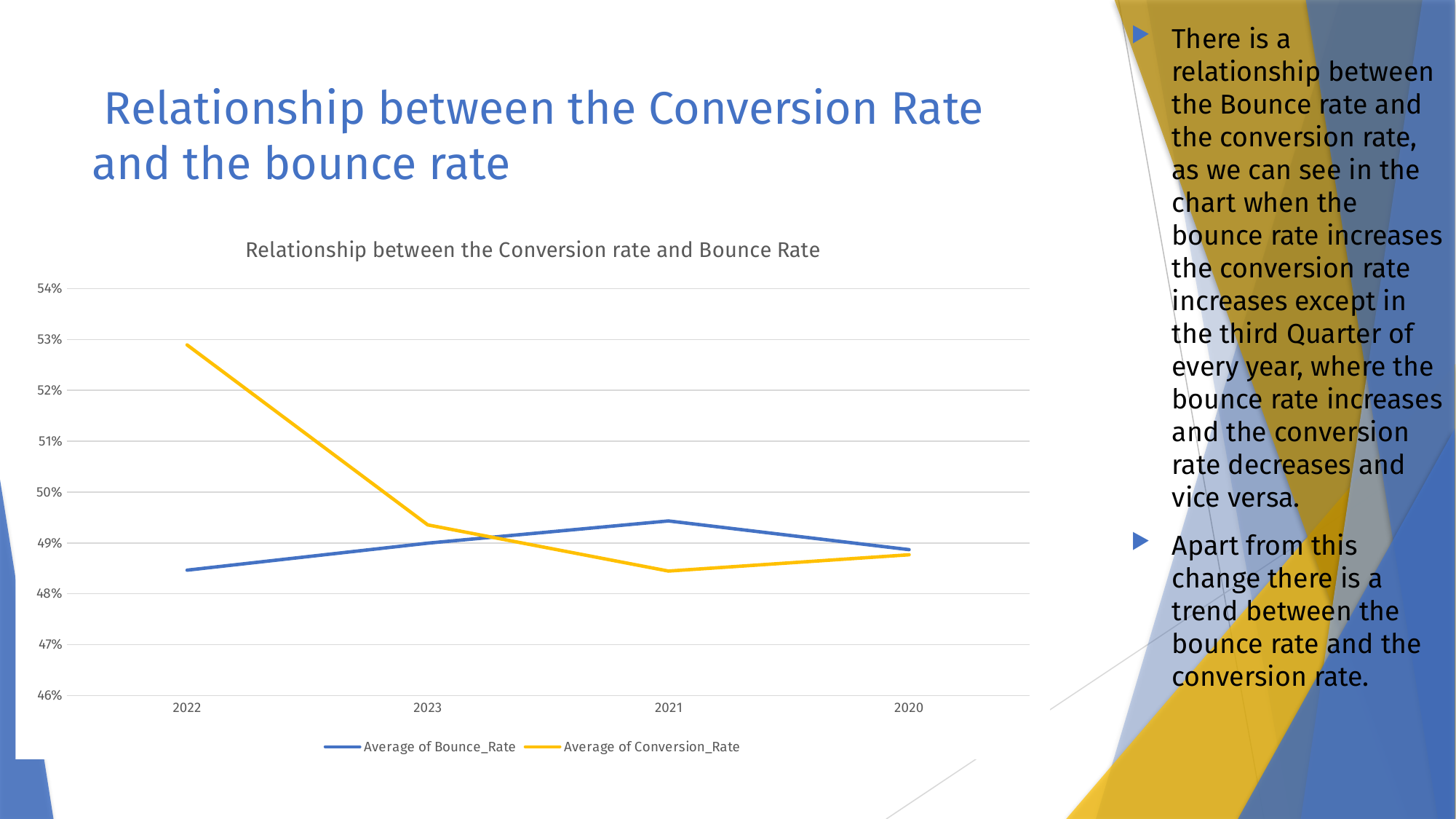

There is a relationship between the Bounce rate and the conversion rate, as we can see in the chart when the bounce rate increases the conversion rate increases except in the third Quarter of every year, where the bounce rate increases and the conversion rate decreases and vice versa.
Apart from this change there is a trend between the bounce rate and the conversion rate.
# Relationship between the Conversion Rate and the bounce rate

### Chart: Relationship between the Conversion rate and Bounce Rate

| Category | Average of Bounce_Rate | Average of Conversion_Rate |
|---|---|---|
| 2022 | 0.4846428571428575 | 0.5289285714285713 |
| 2023 | 0.4899470899470901 | 0.4935449735449736 |
| 2021 | 0.49432142857142847 | 0.48446428571428574 |
| 2020 | 0.48867383512544804 | 0.4876702508960575 |